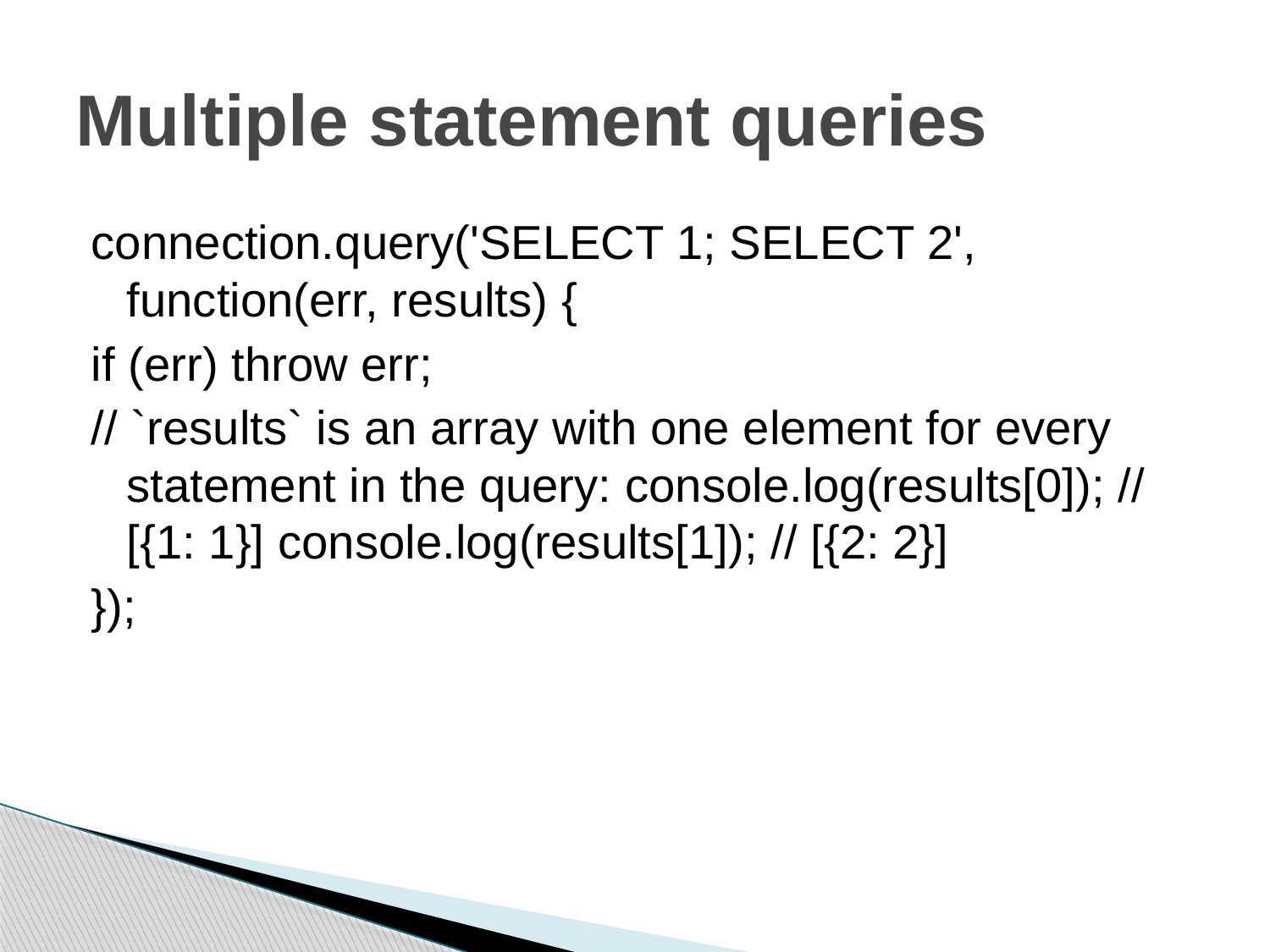

# Multiple statement queries
connection.query('SELECT 1; SELECT 2', function(err, results) {
if (err) throw err;
// `results` is an array with one element for every statement in the query: console.log(results[0]); // [{1: 1}] console.log(results[1]); // [{2: 2}]
});